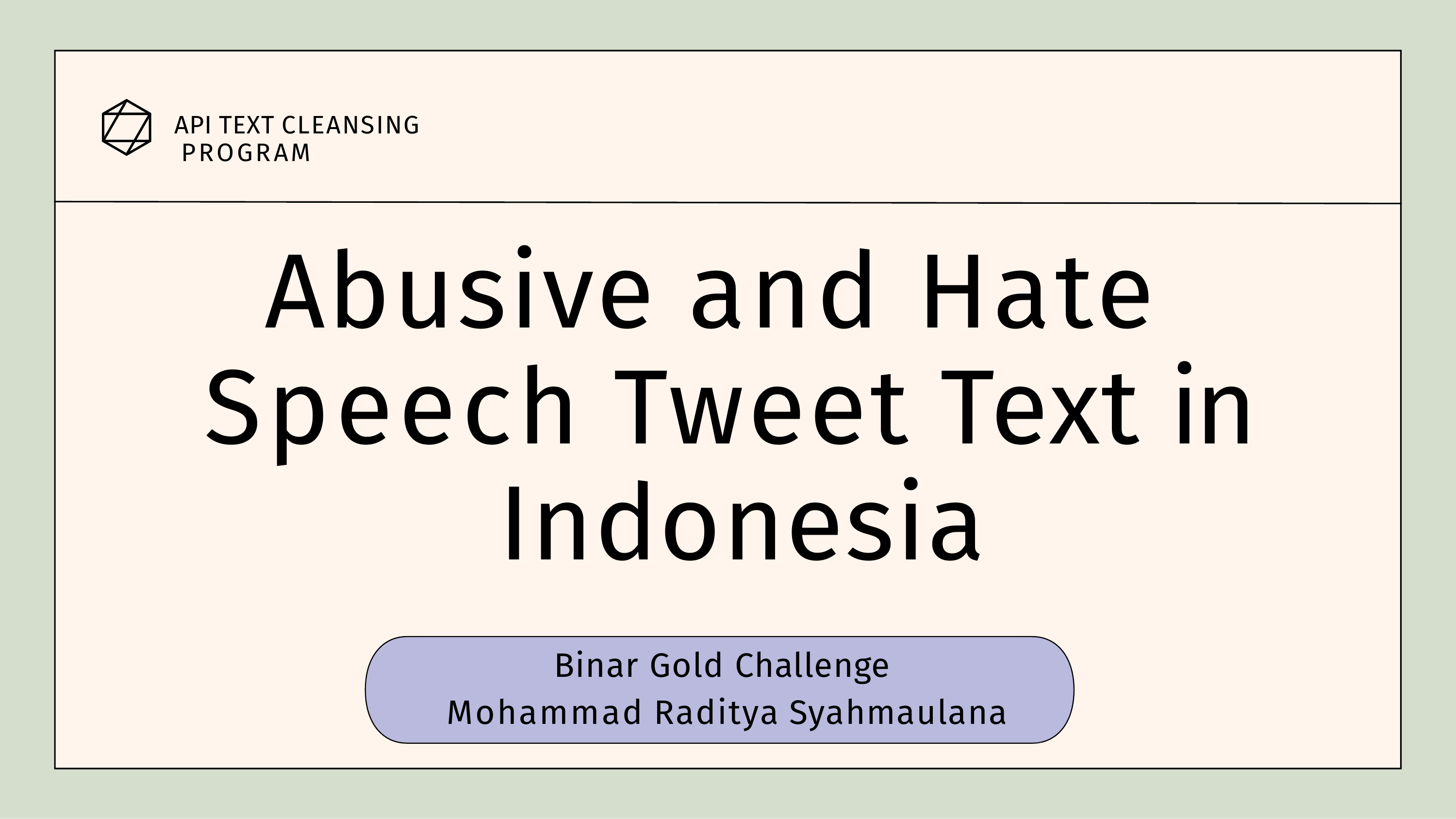

API TEXT CLEANSING  PROGRAM
# Abusive and Hate  Speech Tweet Text in  Indonesia
Binar Gold Challenge  Mohammad Raditya Syahmaulana